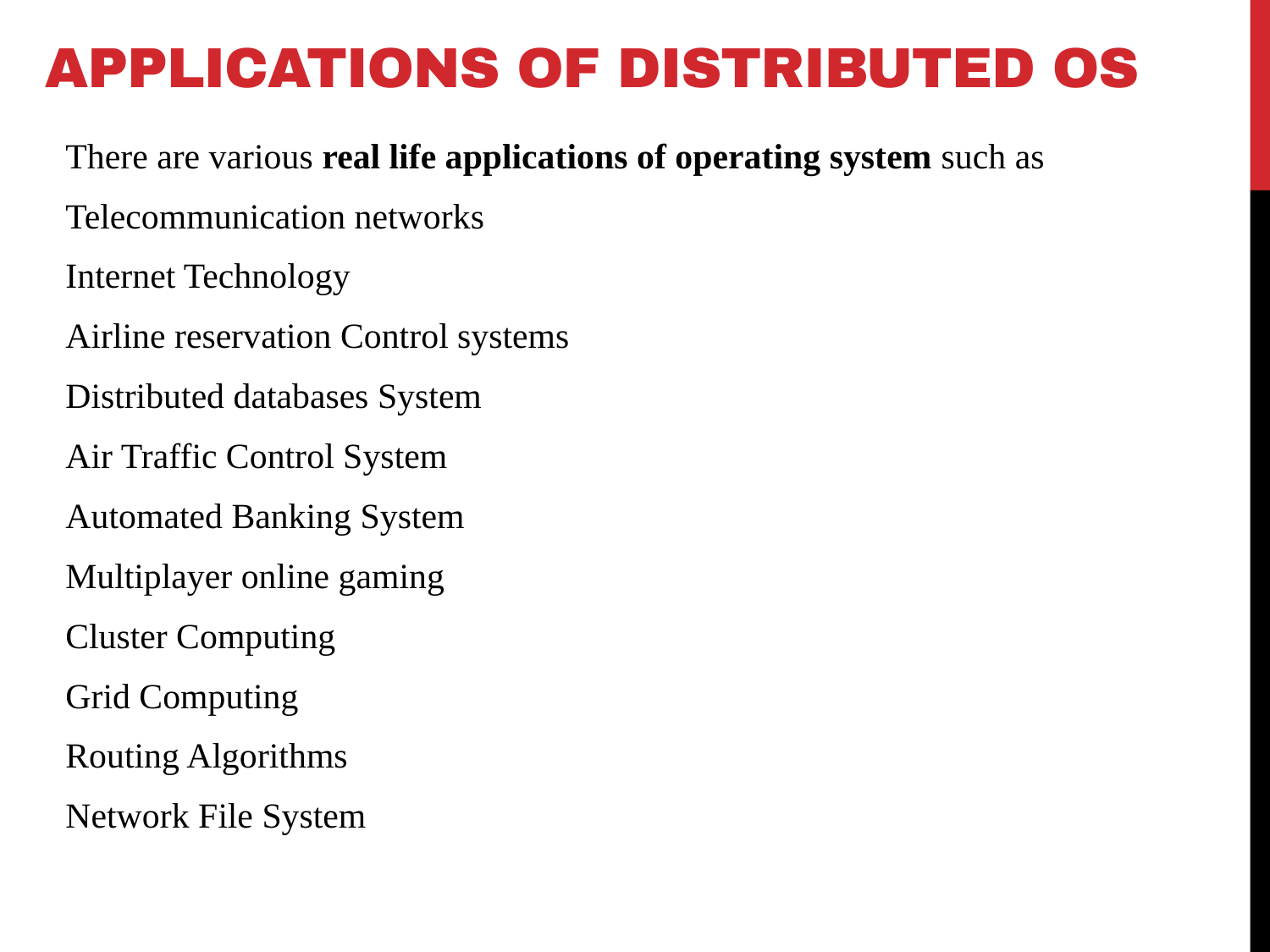

# Applications of Distributed OS
There are various real life applications of operating system such as
Telecommunication networks
Internet Technology
Airline reservation Control systems
Distributed databases System
Air Traffic Control System
Automated Banking System
Multiplayer online gaming
Cluster Computing
Grid Computing
Routing Algorithms
Network File System